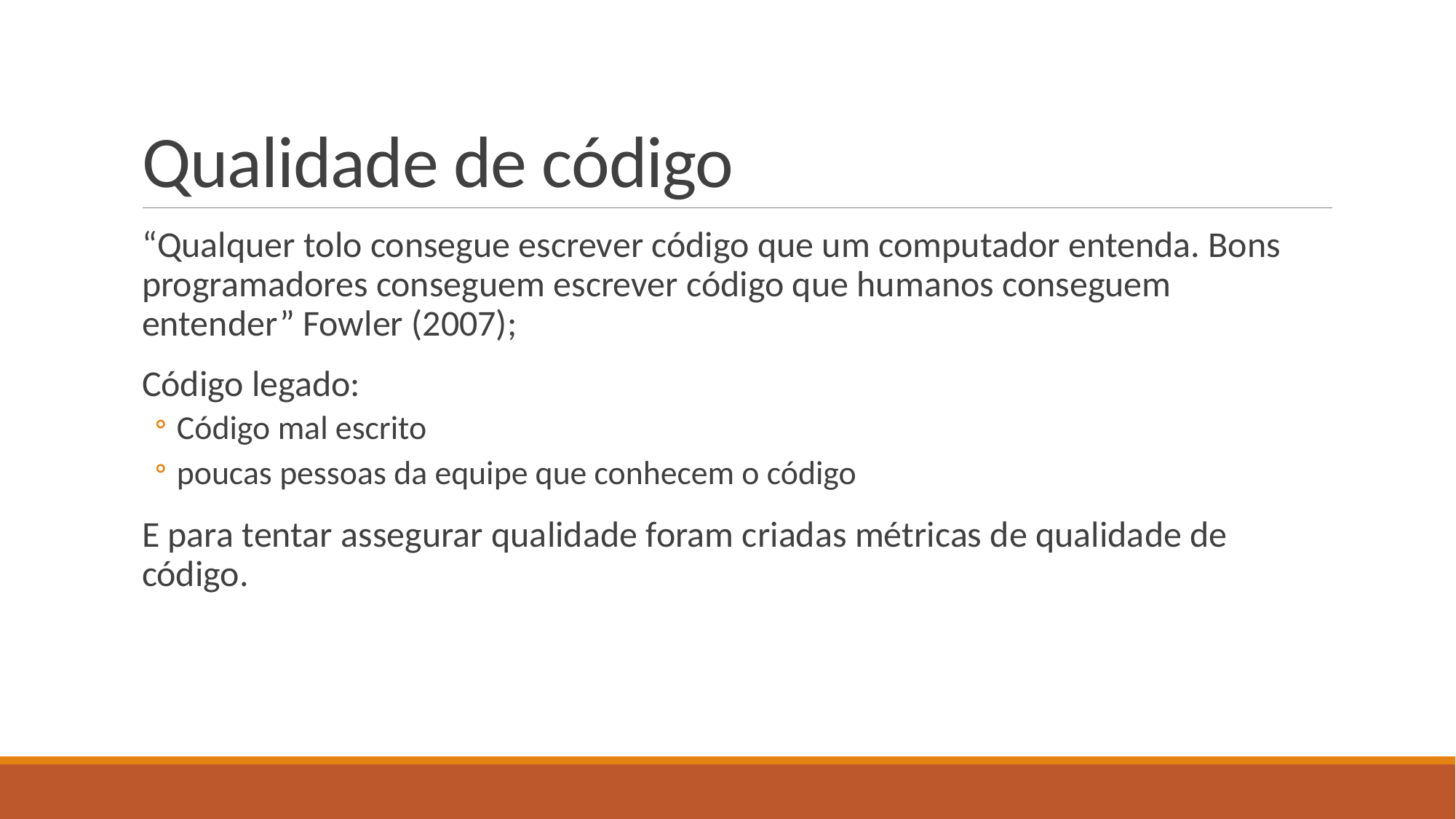

# Qualidade de código
“Qualquer tolo consegue escrever código que um computador entenda. Bons programadores conseguem escrever código que humanos conseguem entender” Fowler (2007);
Código legado:
Código mal escrito
poucas pessoas da equipe que conhecem o código
E para tentar assegurar qualidade foram criadas métricas de qualidade de código.